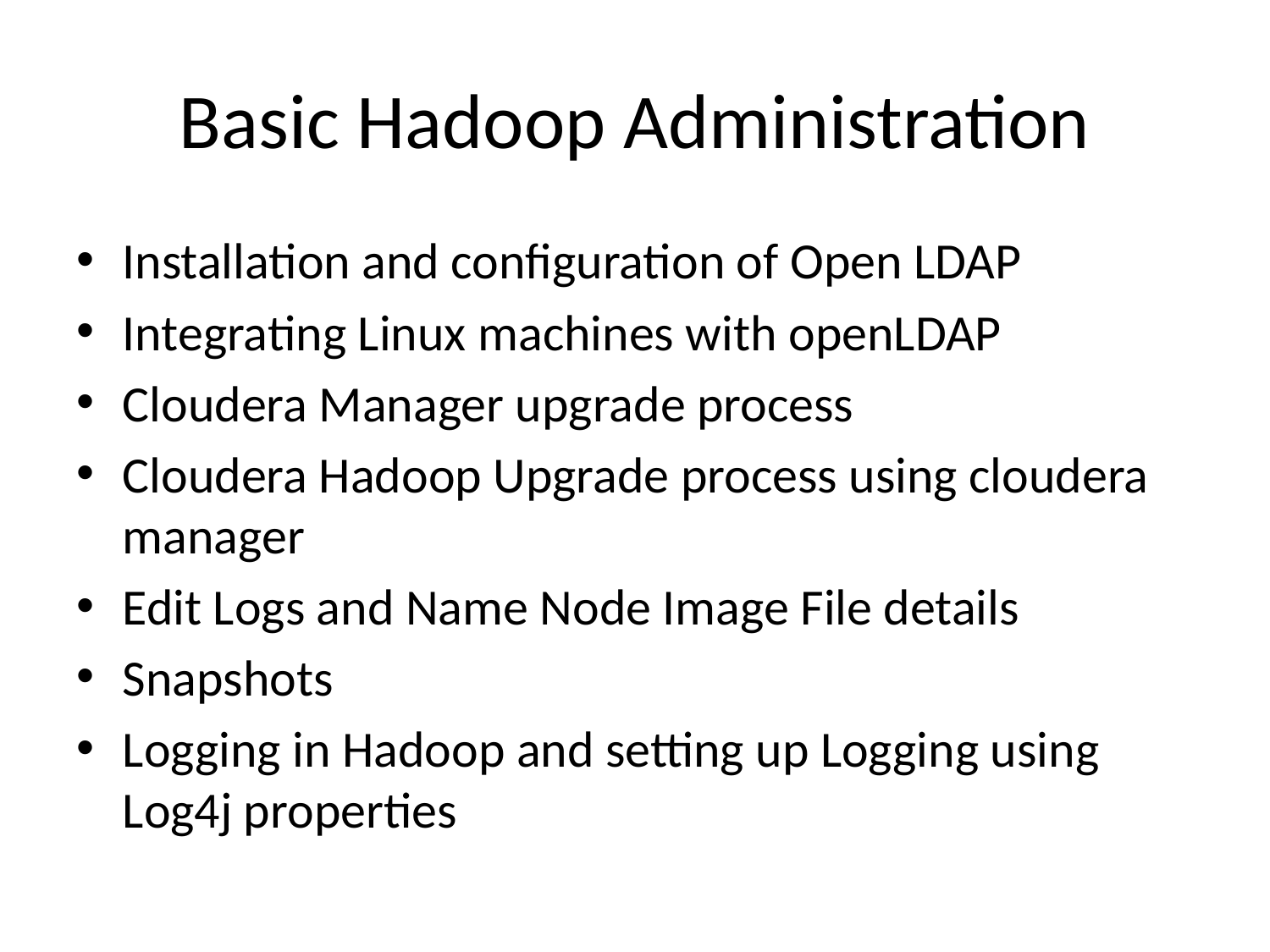

# Basic Hadoop Administration
Installation and configuration of Open LDAP
Integrating Linux machines with openLDAP
Cloudera Manager upgrade process
Cloudera Hadoop Upgrade process using cloudera manager
Edit Logs and Name Node Image File details
Snapshots
Logging in Hadoop and setting up Logging using Log4j properties